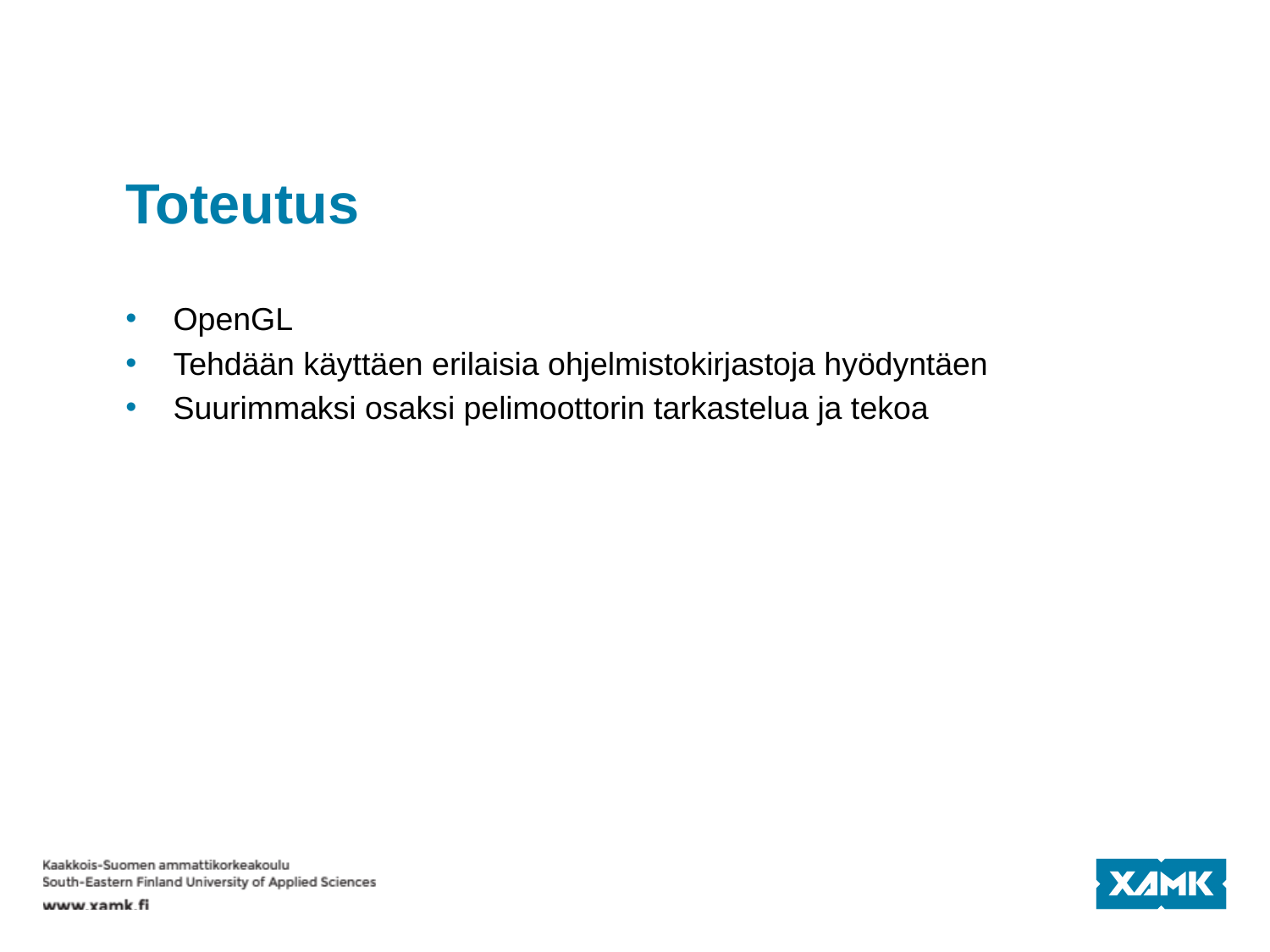

# Toteutus
OpenGL
Tehdään käyttäen erilaisia ohjelmistokirjastoja hyödyntäen
Suurimmaksi osaksi pelimoottorin tarkastelua ja tekoa